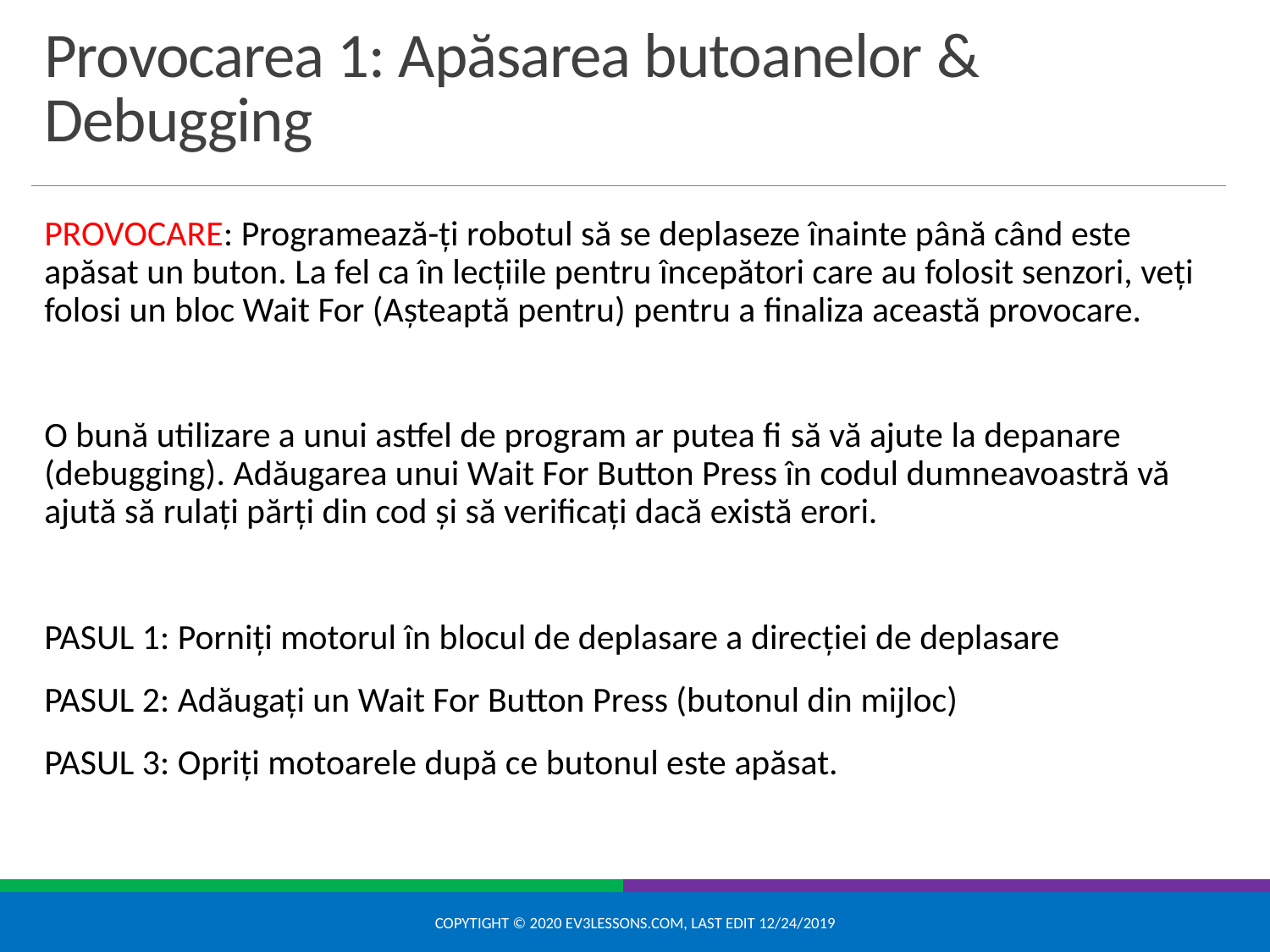

# Provocarea 1: Apăsarea butoanelor & Debugging
PROVOCARE: Programează-ți robotul să se deplaseze înainte până când este apăsat un buton. La fel ca în lecțiile pentru începători care au folosit senzori, veți folosi un bloc Wait For (Așteaptă pentru) pentru a finaliza această provocare.

O bună utilizare a unui astfel de program ar putea fi să vă ajute la depanare (debugging). Adăugarea unui Wait For Button Press în codul dumneavoastră vă ajută să rulați părți din cod și să verificați dacă există erori.

PASUL 1: Porniți motorul în blocul de deplasare a direcției de deplasare
PASUL 2: Adăugați un Wait For Button Press (butonul din mijloc)
PASUL 3: Opriți motoarele după ce butonul este apăsat.
Copytight © 2020 EV3Lessons.com, Last edit 12/24/2019